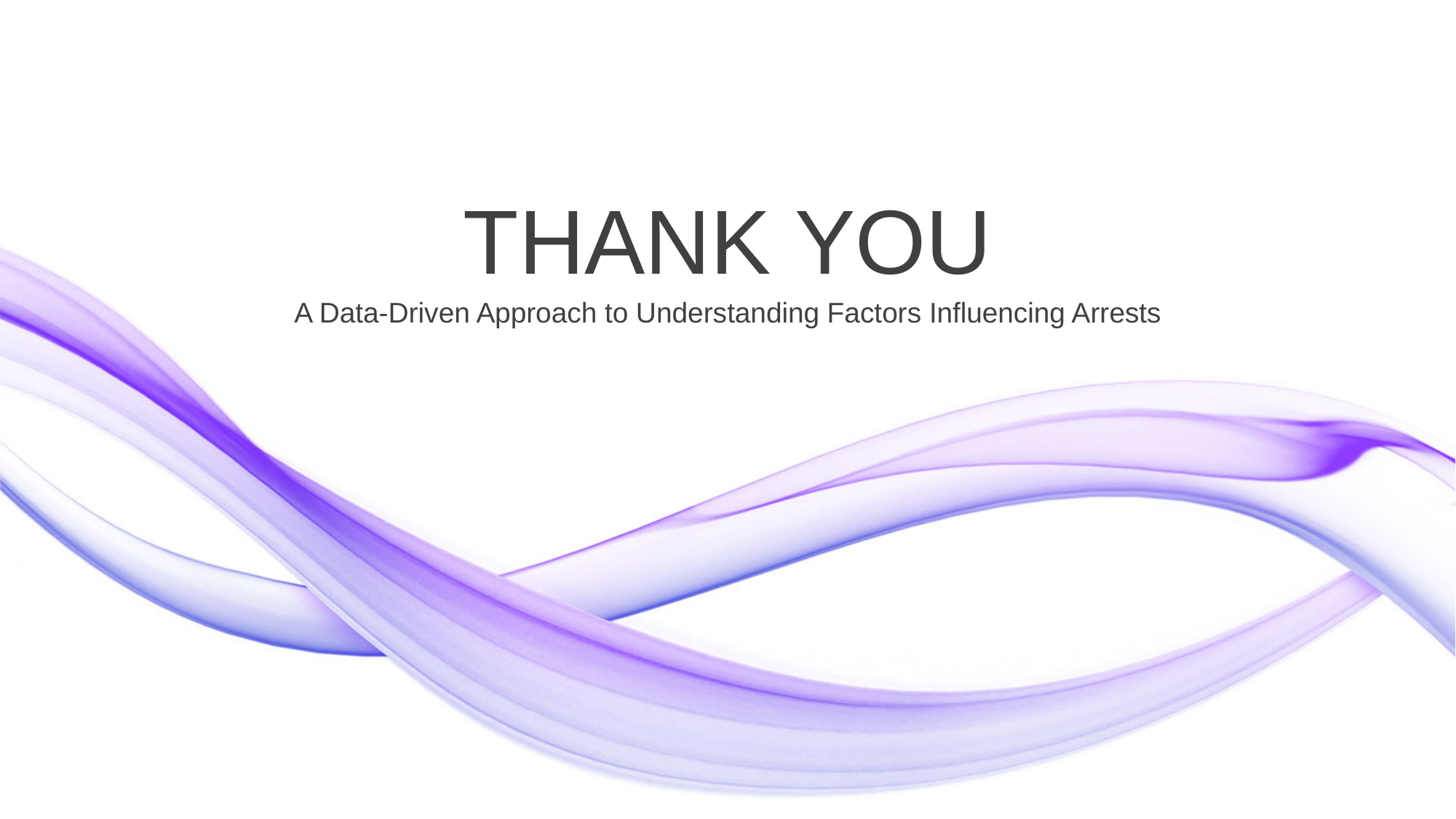

THANK YOU
A Data-Driven Approach to Understanding Factors Influencing Arrests